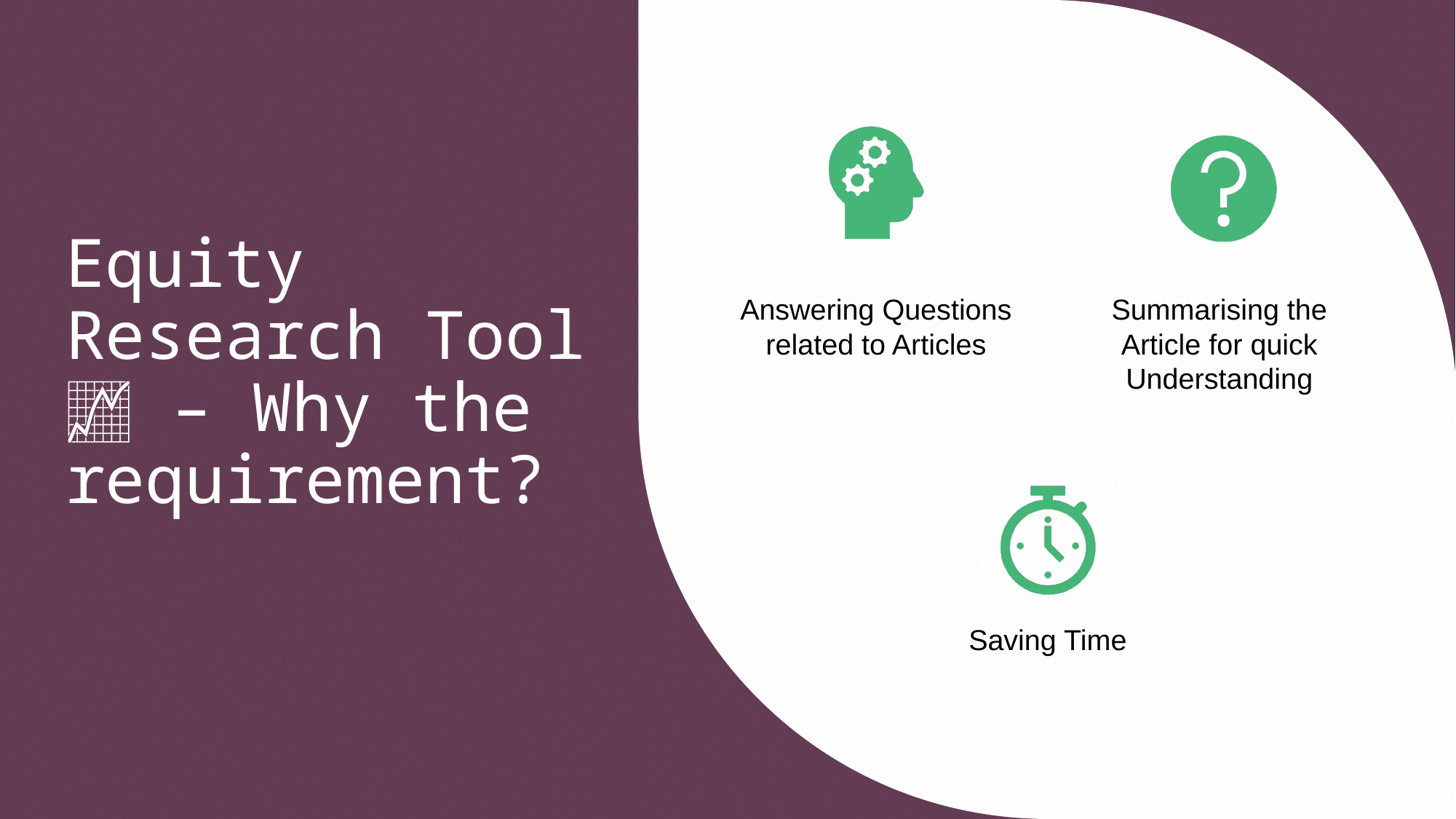

# Equity Research Tool 📈 – Why the requirement?

Answering Questions related to Articles
Summarising the Article for quick Understanding

Saving Time